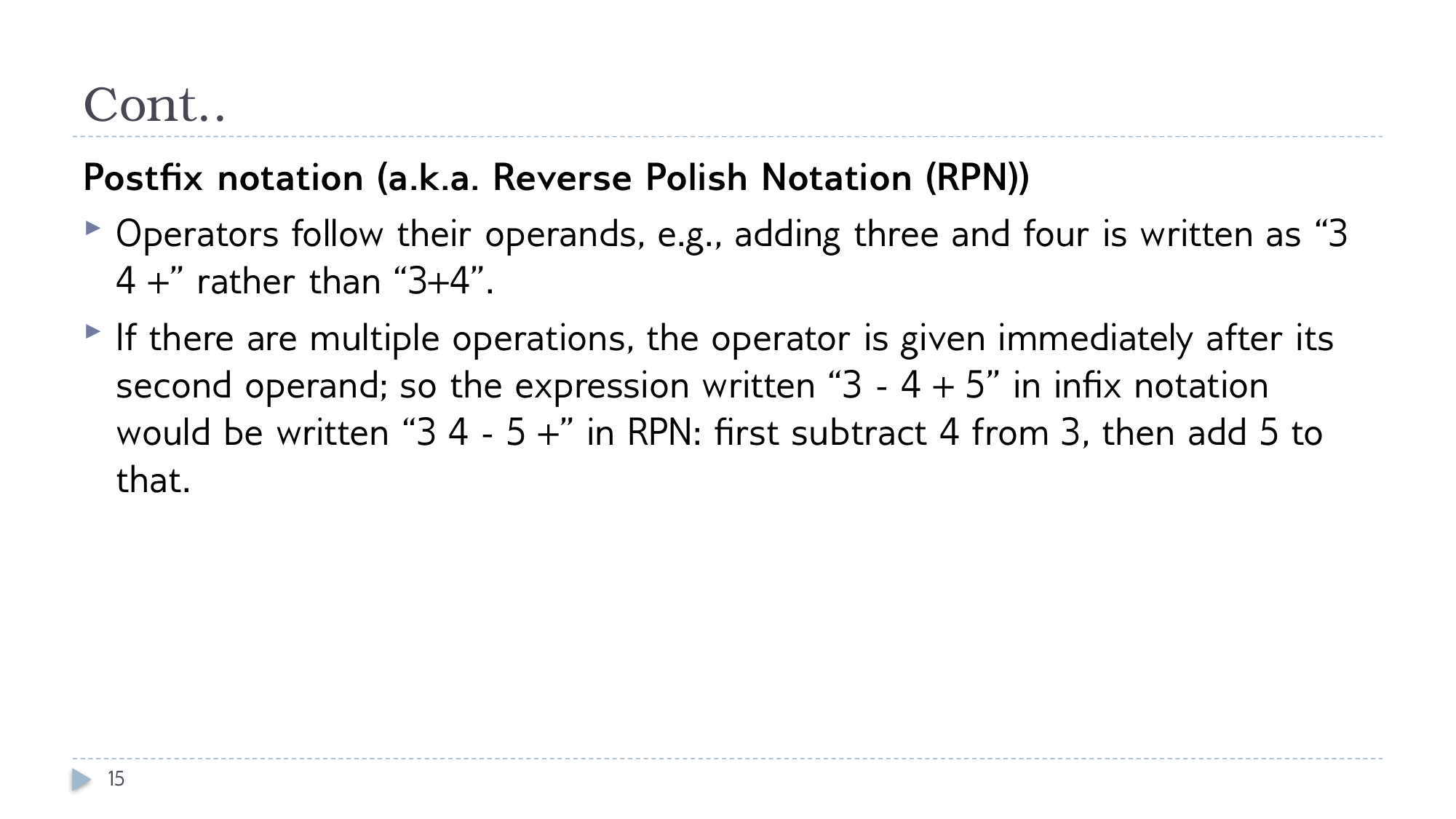

# Cont..
Postfix notation (a.k.a. Reverse Polish Notation (RPN))
Operators follow their operands, e.g., adding three and four is written as “3 4 +” rather than “3+4”.
If there are multiple operations, the operator is given immediately after its second operand; so the expression written “3 - 4 + 5” in infix notation would be written “3 4 - 5 +” in RPN: first subtract 4 from 3, then add 5 to that.

15